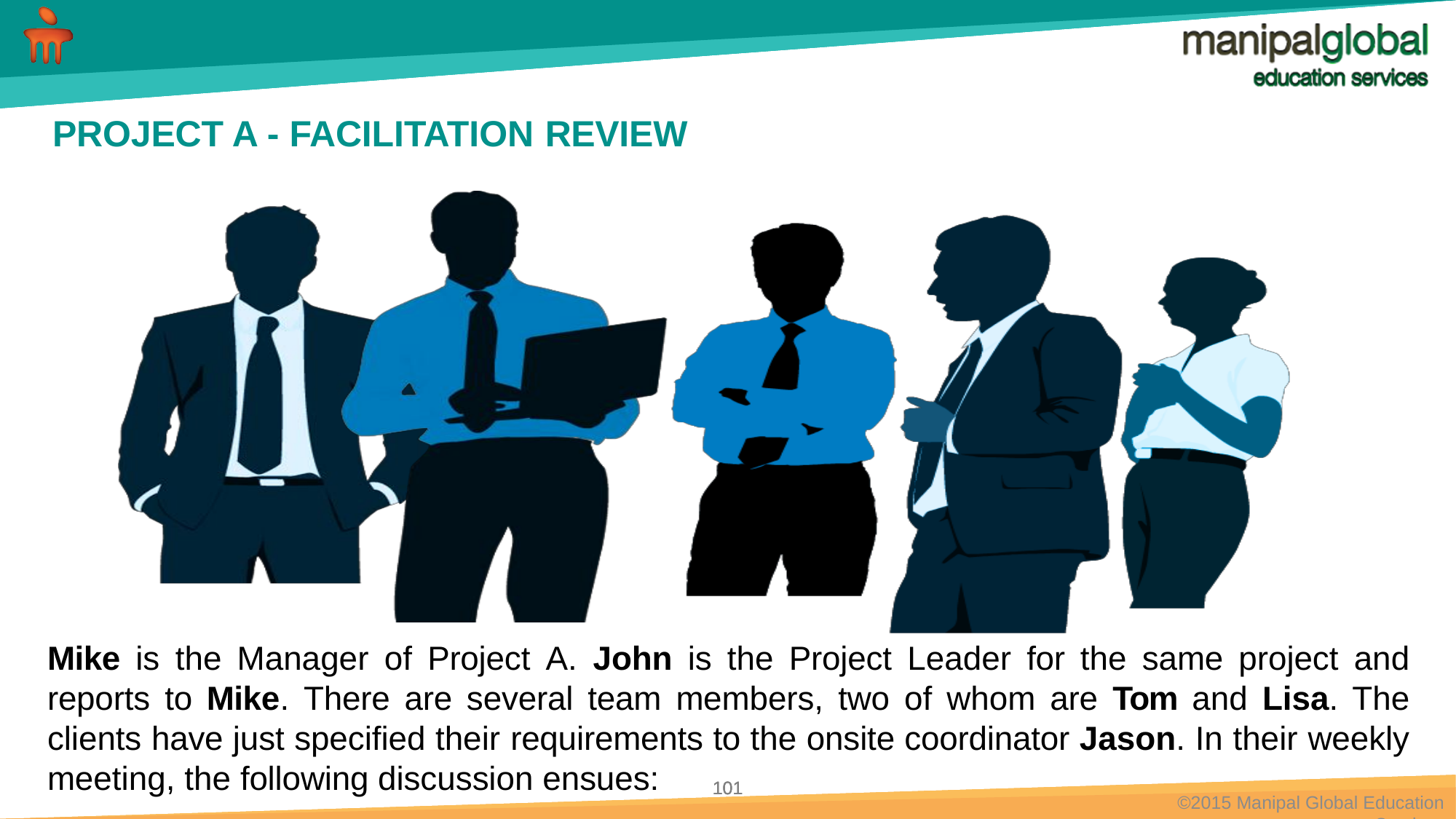

# PROJECT A - FACILITATION REVIEW

Mike is the Manager of Project A. John is the Project Leader for the same project and reports to Mike. There are several team members, two of whom are Tom and Lisa. The clients have just specified their requirements to the onsite coordinator Jason. In their weekly meeting, the following discussion ensues: